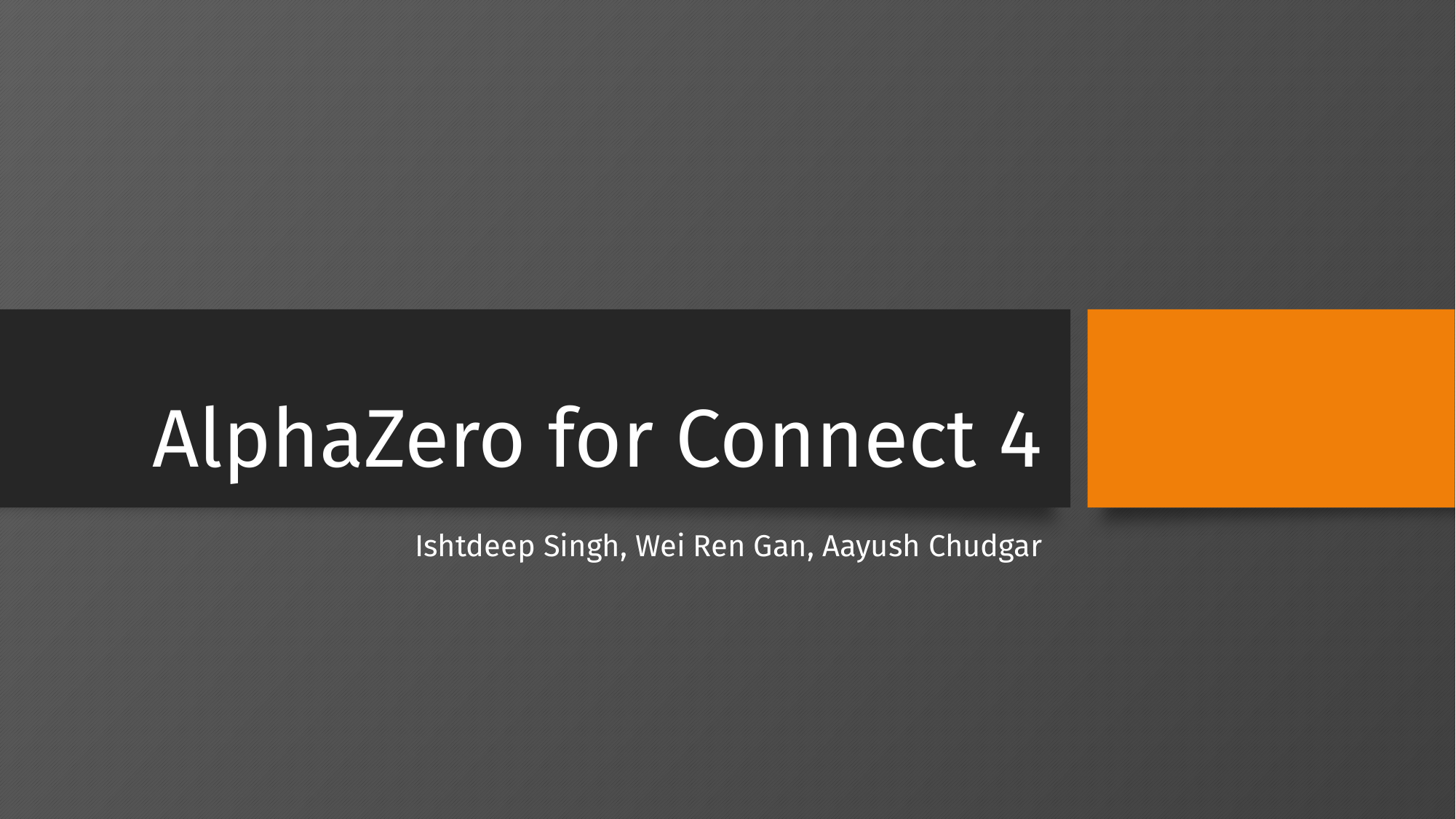

# AlphaZero for Connect 4
Ishtdeep Singh, Wei Ren Gan, Aayush Chudgar